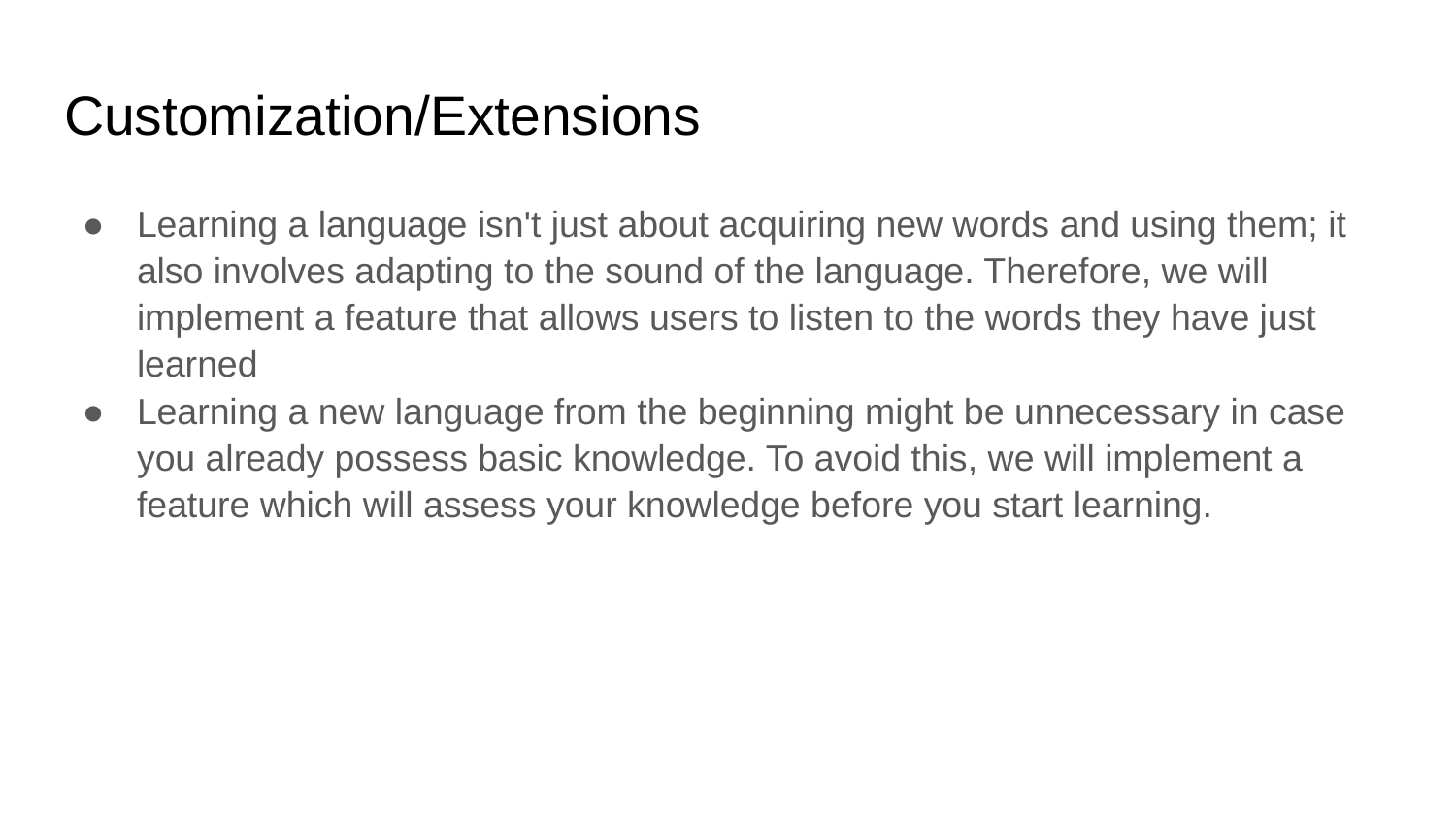

# Customization/Extensions
Learning a language isn't just about acquiring new words and using them; it also involves adapting to the sound of the language. Therefore, we will implement a feature that allows users to listen to the words they have just learned
Learning a new language from the beginning might be unnecessary in case you already possess basic knowledge. To avoid this, we will implement a feature which will assess your knowledge before you start learning.